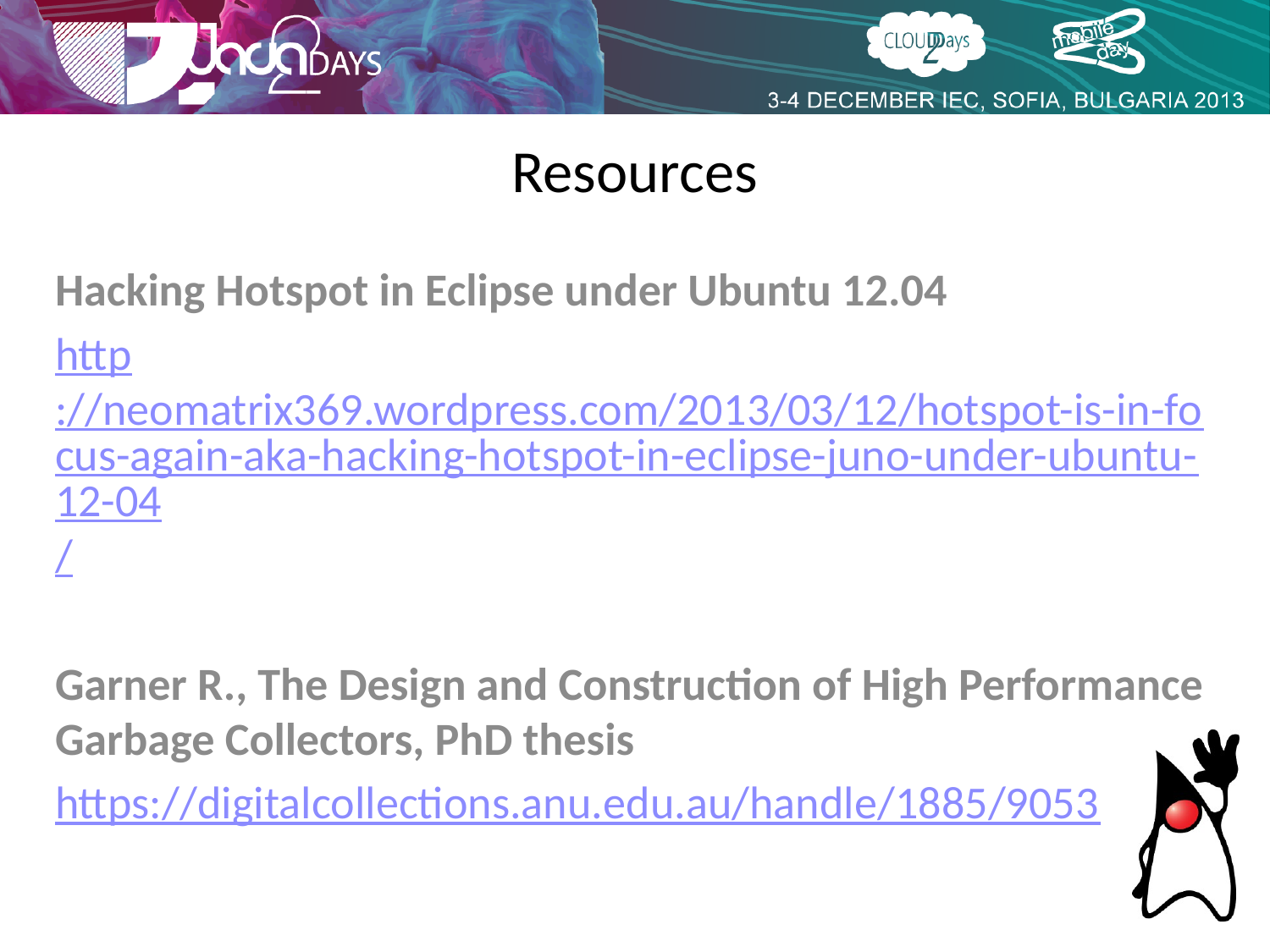

Resources
Hacking Hotspot in Eclipse under Ubuntu 12.04
http://neomatrix369.wordpress.com/2013/03/12/hotspot-is-in-focus-again-aka-hacking-hotspot-in-eclipse-juno-under-ubuntu-12-04/

Garner R., The Design and Construction of High Performance Garbage Collectors, PhD thesis
https://digitalcollections.anu.edu.au/handle/1885/9053